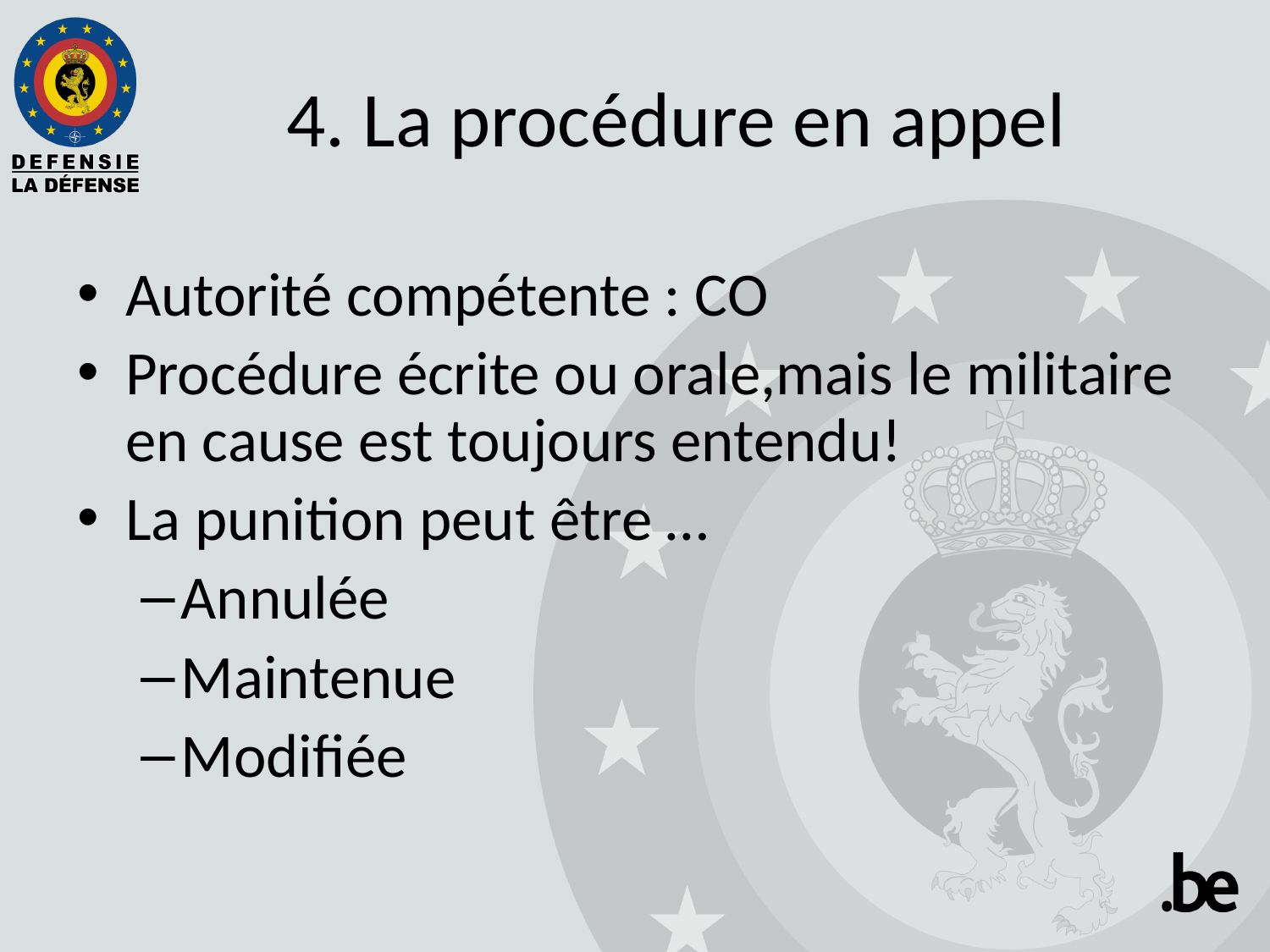

4. La procédure en appel
Autorité compétente : CO
Procédure écrite ou orale,mais le militaire en cause est toujours entendu!
La punition peut être …
Annulée
Maintenue
Modifiée

15